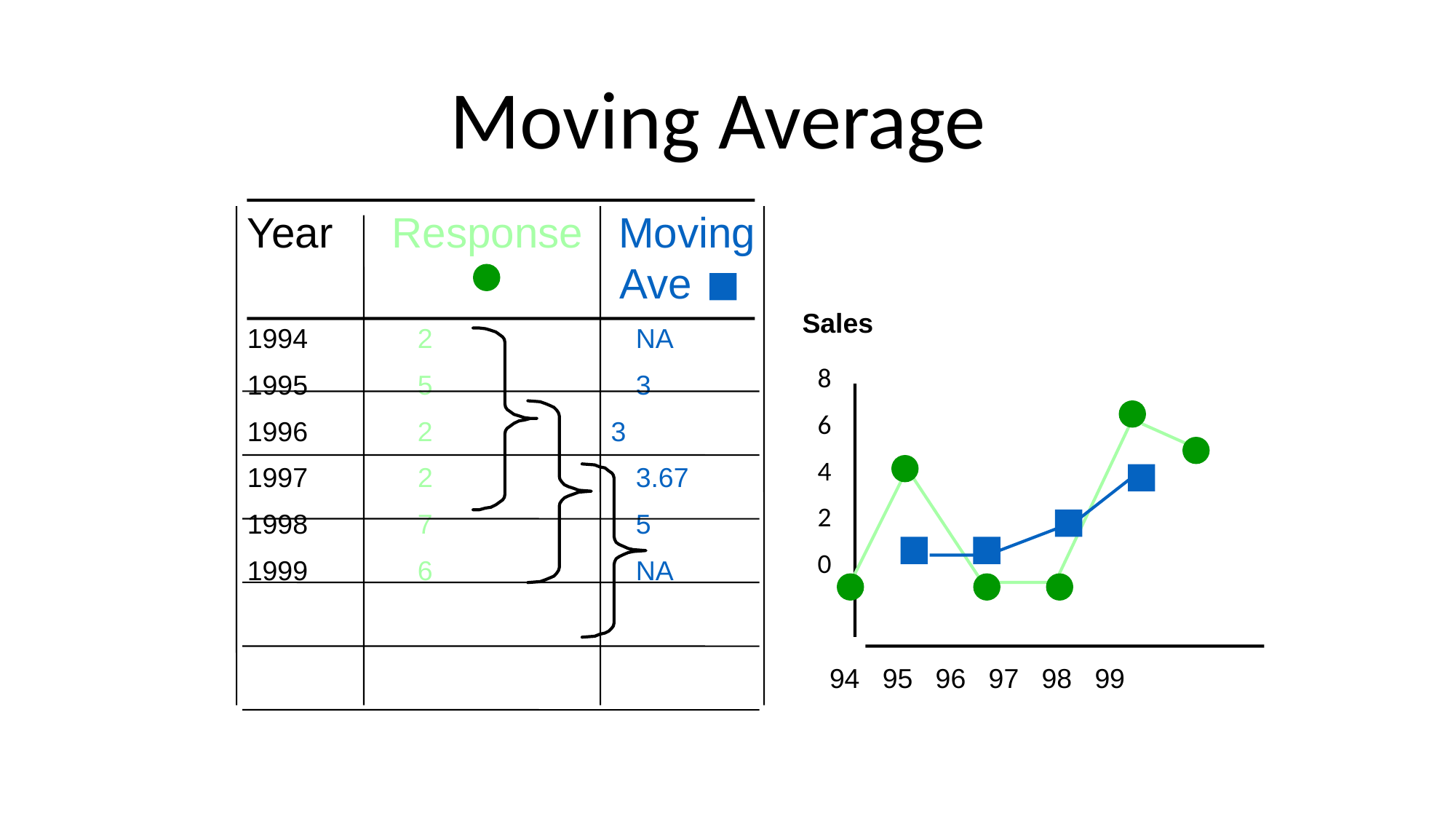

# Moving Average

Year	   Response   Moving					    Ave
1994	        2		        NA
1995	        5		        3
1996	        2	                   3
1997	        2		        3.67
1998	        7		        5
1999	        6		        NA

Sales

 8
 6
 4
 2
 0

94   95   96   97   98   99